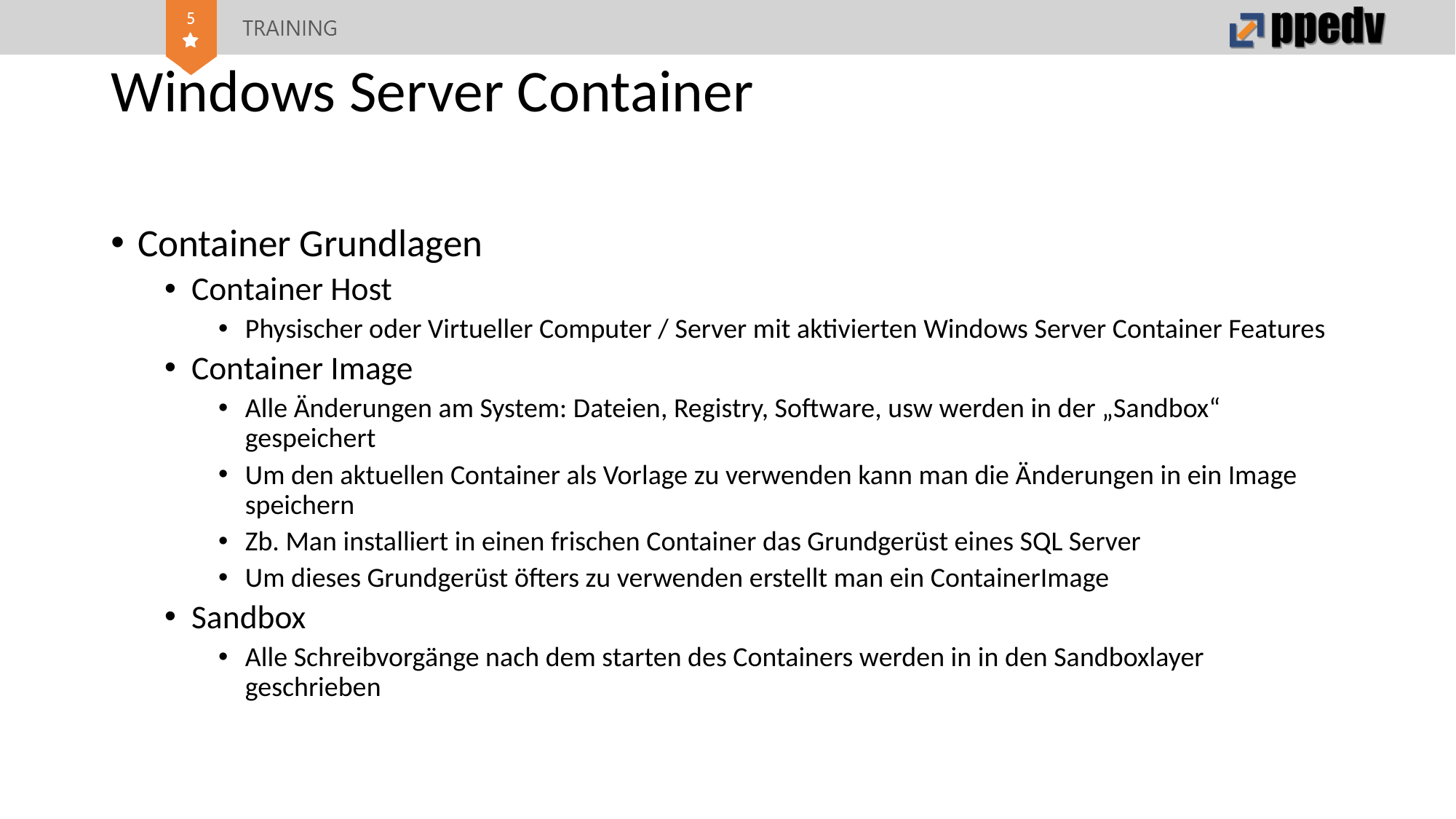

# Windows Server Container
Container Grundlagen
Container Host
Physischer oder Virtueller Computer / Server mit aktivierten Windows Server Container Features
Container Image
Alle Änderungen am System: Dateien, Registry, Software, usw werden in der „Sandbox“ gespeichert
Um den aktuellen Container als Vorlage zu verwenden kann man die Änderungen in ein Image speichern
Zb. Man installiert in einen frischen Container das Grundgerüst eines SQL Server
Um dieses Grundgerüst öfters zu verwenden erstellt man ein ContainerImage
Sandbox
Alle Schreibvorgänge nach dem starten des Containers werden in in den Sandboxlayer geschrieben